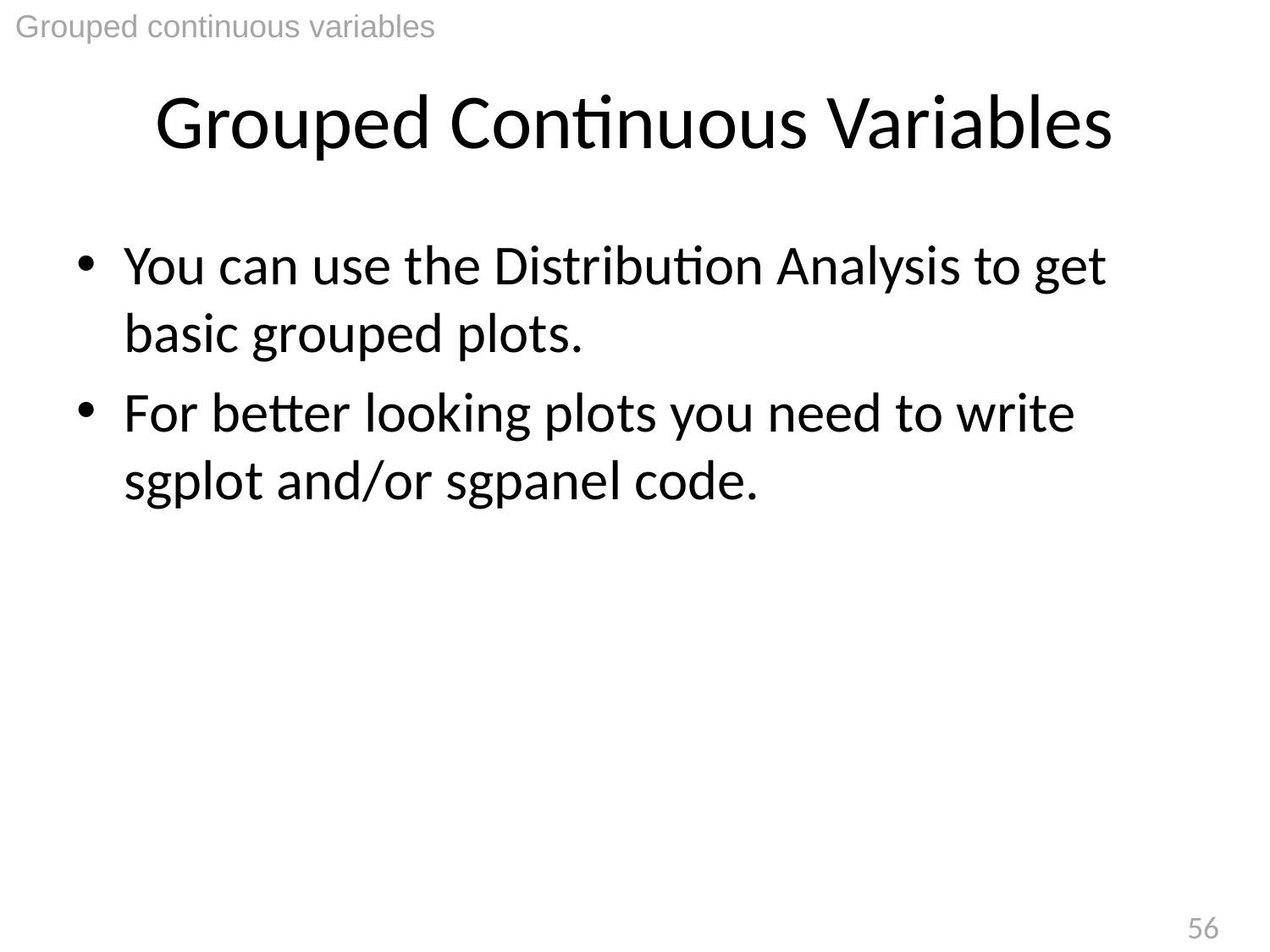

Grouped continuous variables
# Grouped Continuous Variables
You can use the Distribution Analysis to get basic grouped plots.
For better looking plots you need to write sgplot and/or sgpanel code.